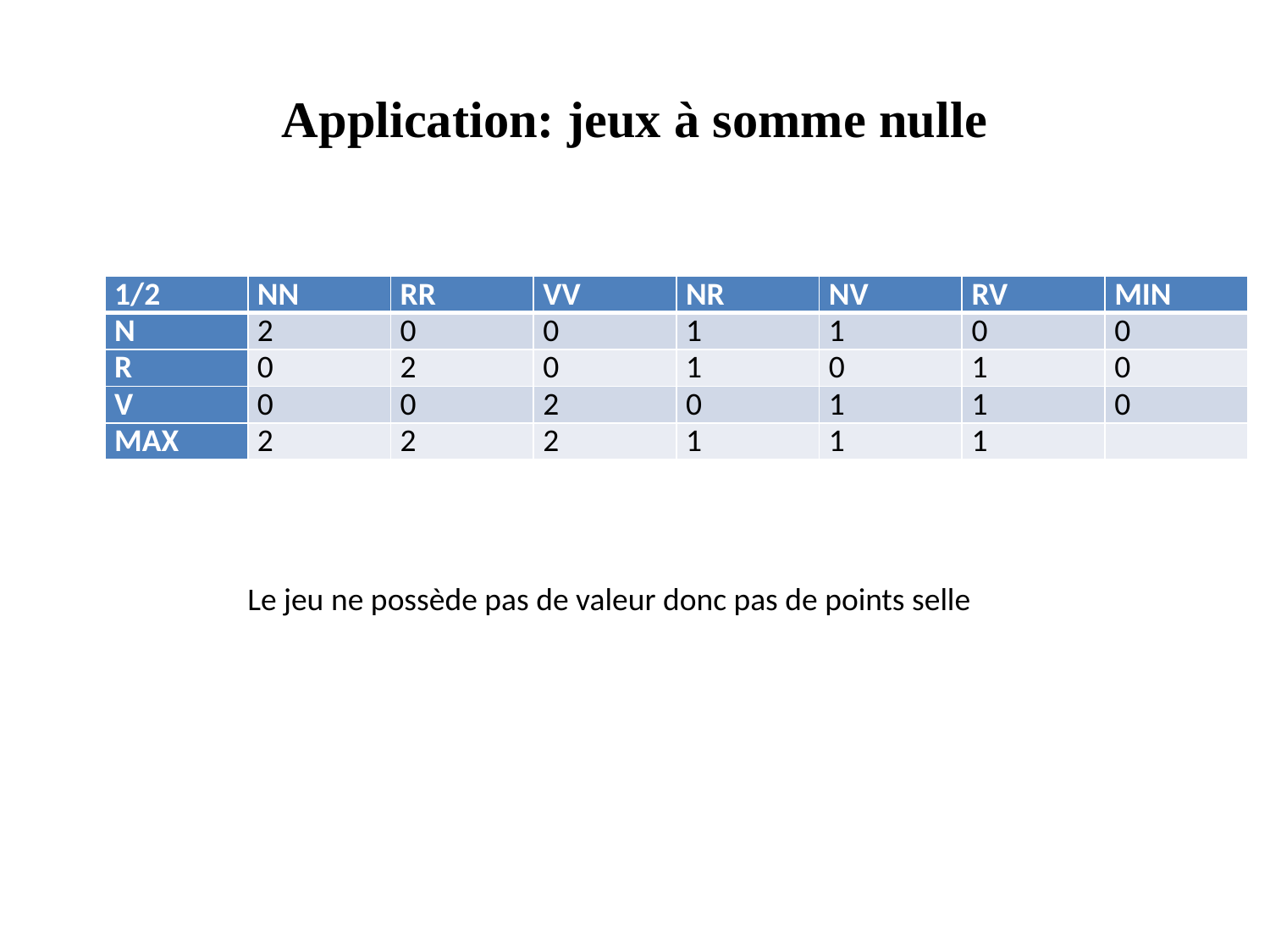

# Application: jeux à somme nulle
| 1/2 | NN | RR | VV | NR | NV | RV | MIN |
| --- | --- | --- | --- | --- | --- | --- | --- |
| N | 2 | 0 | 0 | 1 | 1 | 0 | 0 |
| R | 0 | 2 | 0 | 1 | 0 | 1 | 0 |
| V | 0 | 0 | 2 | 0 | 1 | 1 | 0 |
| MAX | 2 | 2 | 2 | 1 | 1 | 1 |  |
Le jeu ne possède pas de valeur donc pas de points selle